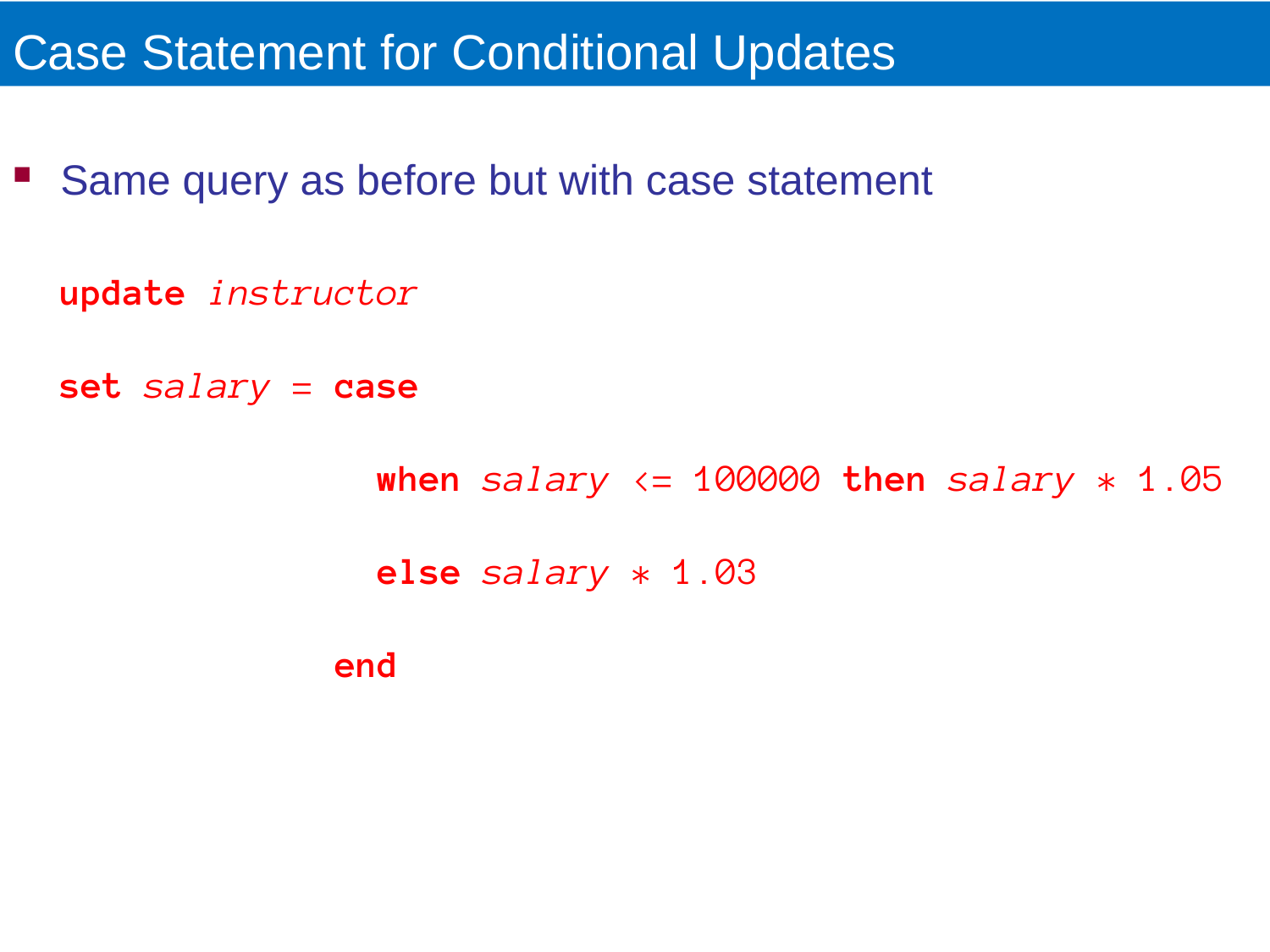

# Case Statement for Conditional Updates
Same query as before but with case statement
    update instructor
set salary = case
               when salary <= 100000 then salary * 1.05
               else salary * 1.03
             end